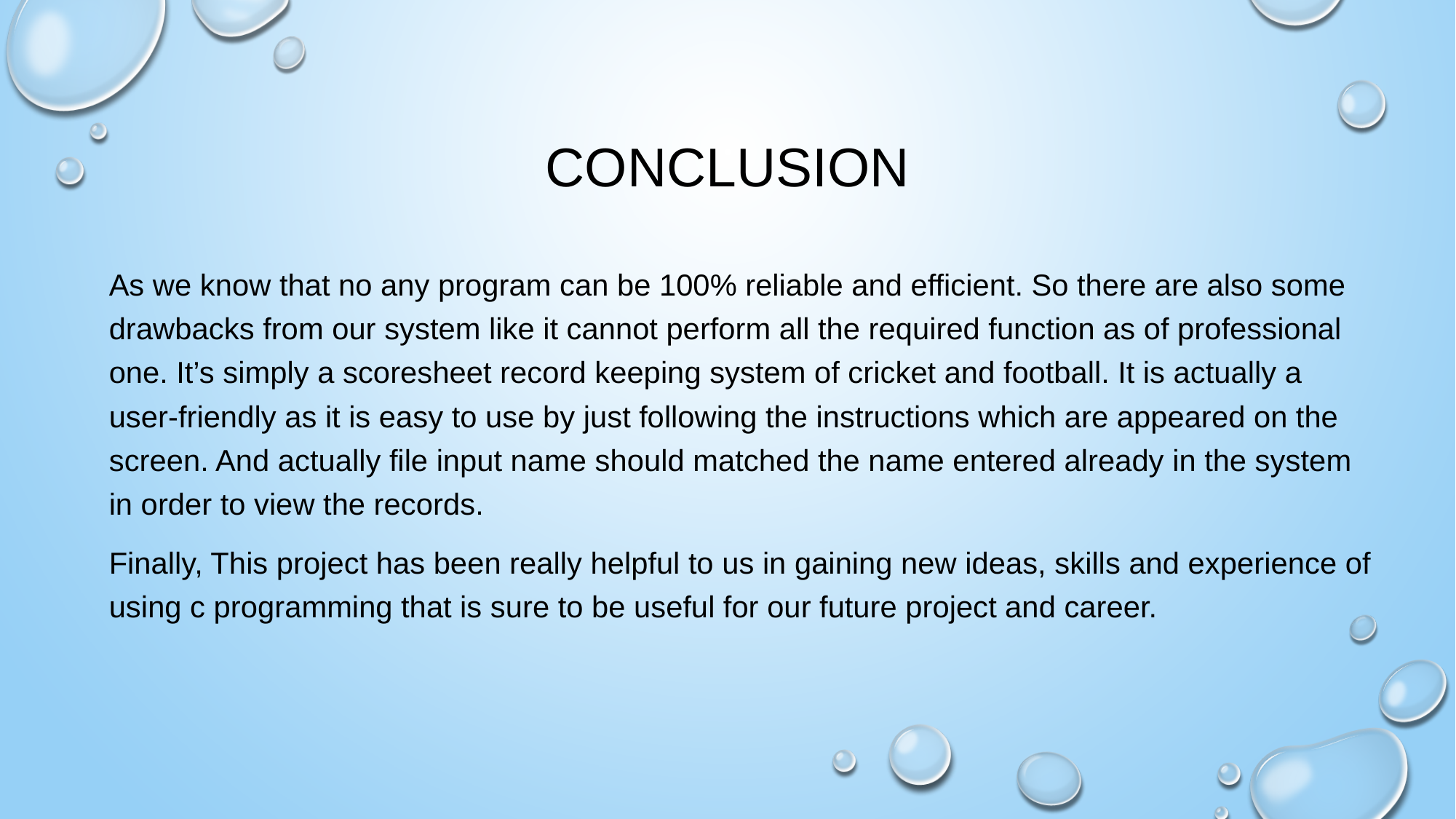

# conclusion
As we know that no any program can be 100% reliable and efficient. So there are also some drawbacks from our system like it cannot perform all the required function as of professional one. It’s simply a scoresheet record keeping system of cricket and football. It is actually a user-friendly as it is easy to use by just following the instructions which are appeared on the screen. And actually file input name should matched the name entered already in the system in order to view the records.
Finally, This project has been really helpful to us in gaining new ideas, skills and experience of using c programming that is sure to be useful for our future project and career.